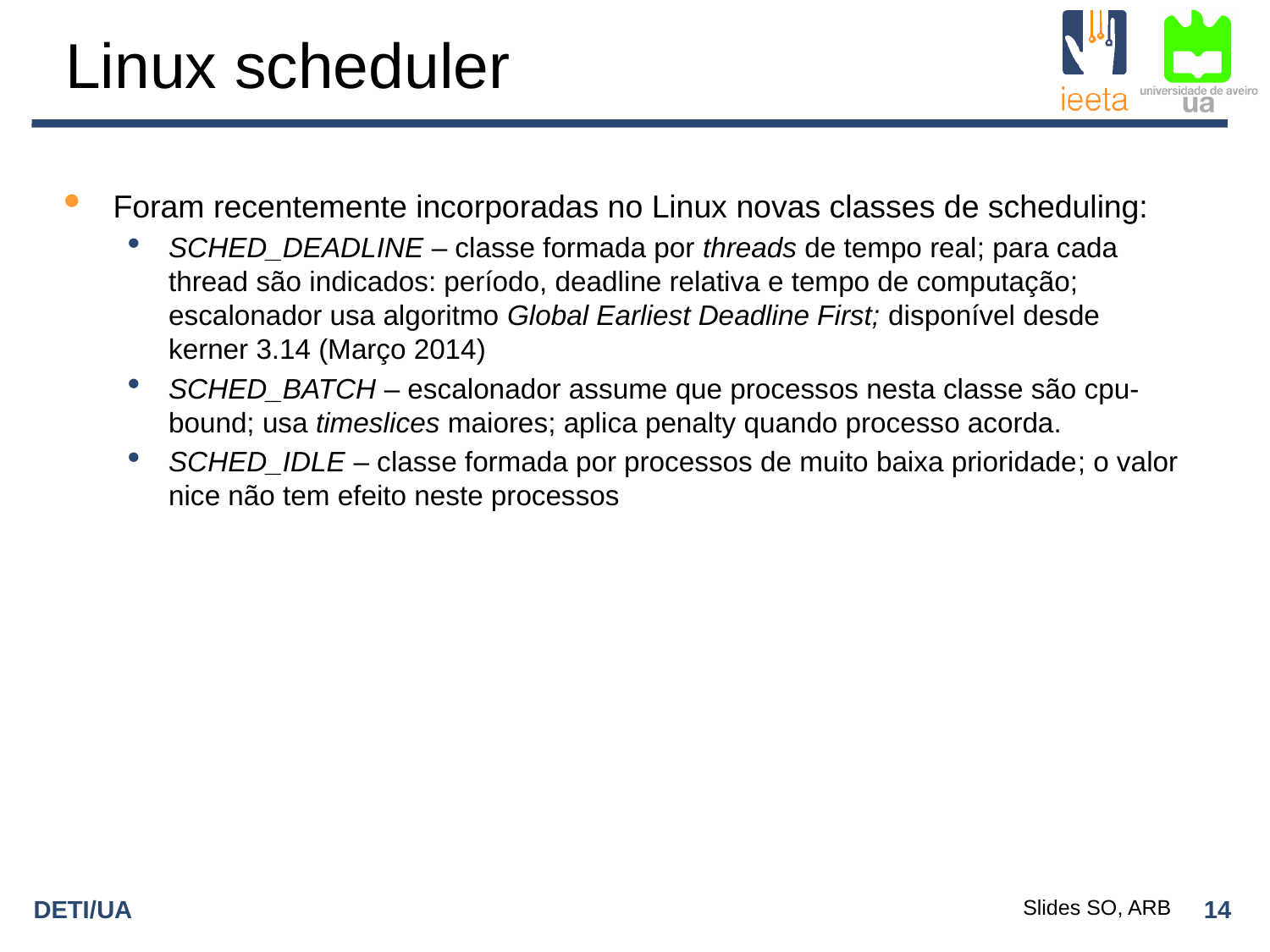

Linux scheduler
Foram recentemente incorporadas no Linux novas classes de scheduling:
SCHED_DEADLINE – classe formada por threads de tempo real; para cada thread são indicados: período, deadline relativa e tempo de computação; escalonador usa algoritmo Global Earliest Deadline First; disponível desde kerner 3.14 (Março 2014)
SCHED_BATCH – escalonador assume que processos nesta classe são cpu-bound; usa timeslices maiores; aplica penalty quando processo acorda.
SCHED_IDLE – classe formada por processos de muito baixa prioridade; o valor nice não tem efeito neste processos
Slides SO, ARB